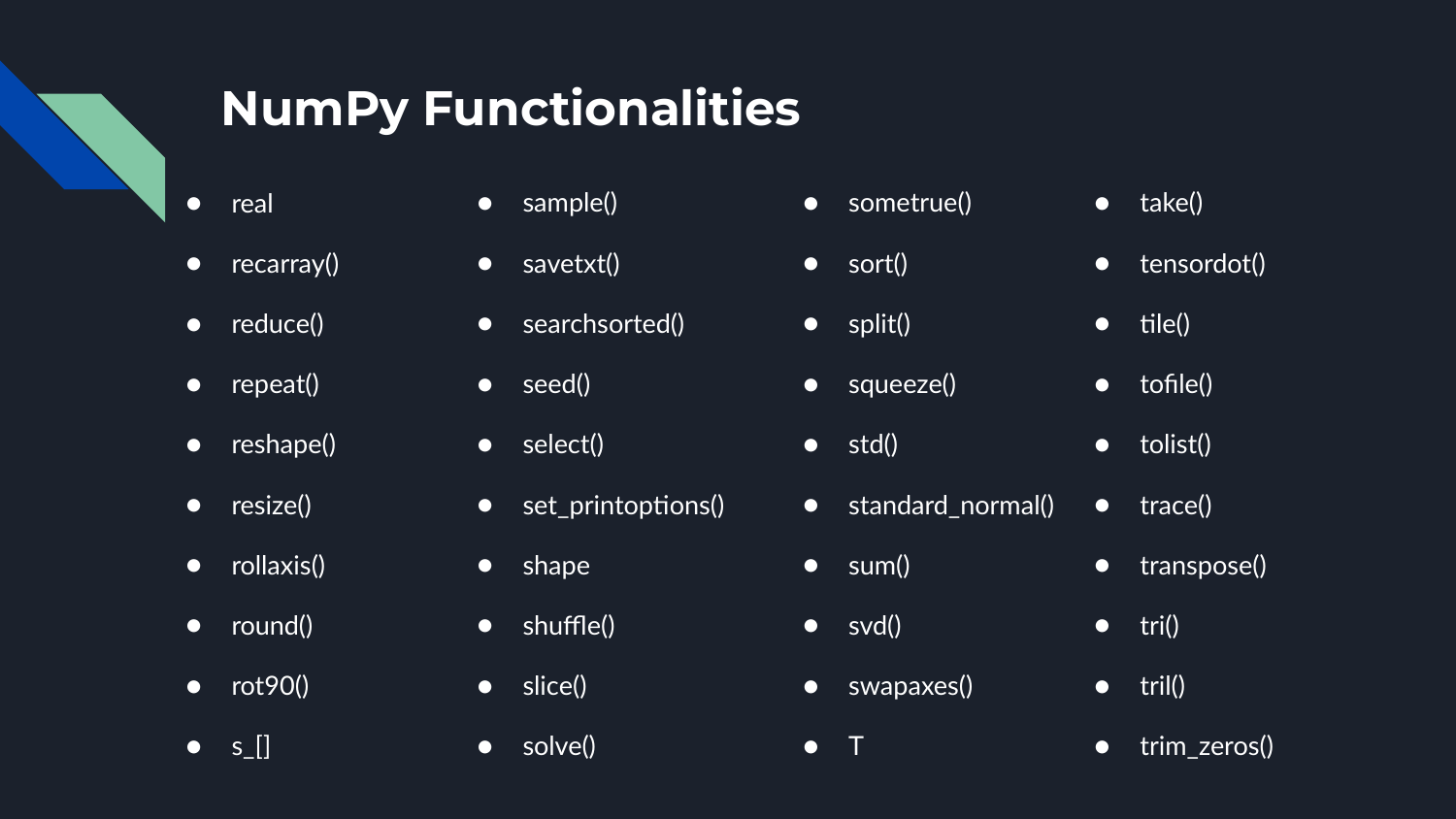

# NumPy Functionalities
real
recarray()
reduce()
repeat()
reshape()
resize()
rollaxis()
round()
rot90()
s_[]

sample()
savetxt()
searchsorted()
seed()
select()
set_printoptions()
shape
shuffle()
slice()
solve()
sometrue()
sort()
split()
squeeze()
std()
standard_normal()
sum()
svd()
swapaxes()
T
take()
tensordot()
tile()
tofile()
tolist()
trace()
transpose()
tri()
tril()
trim_zeros()